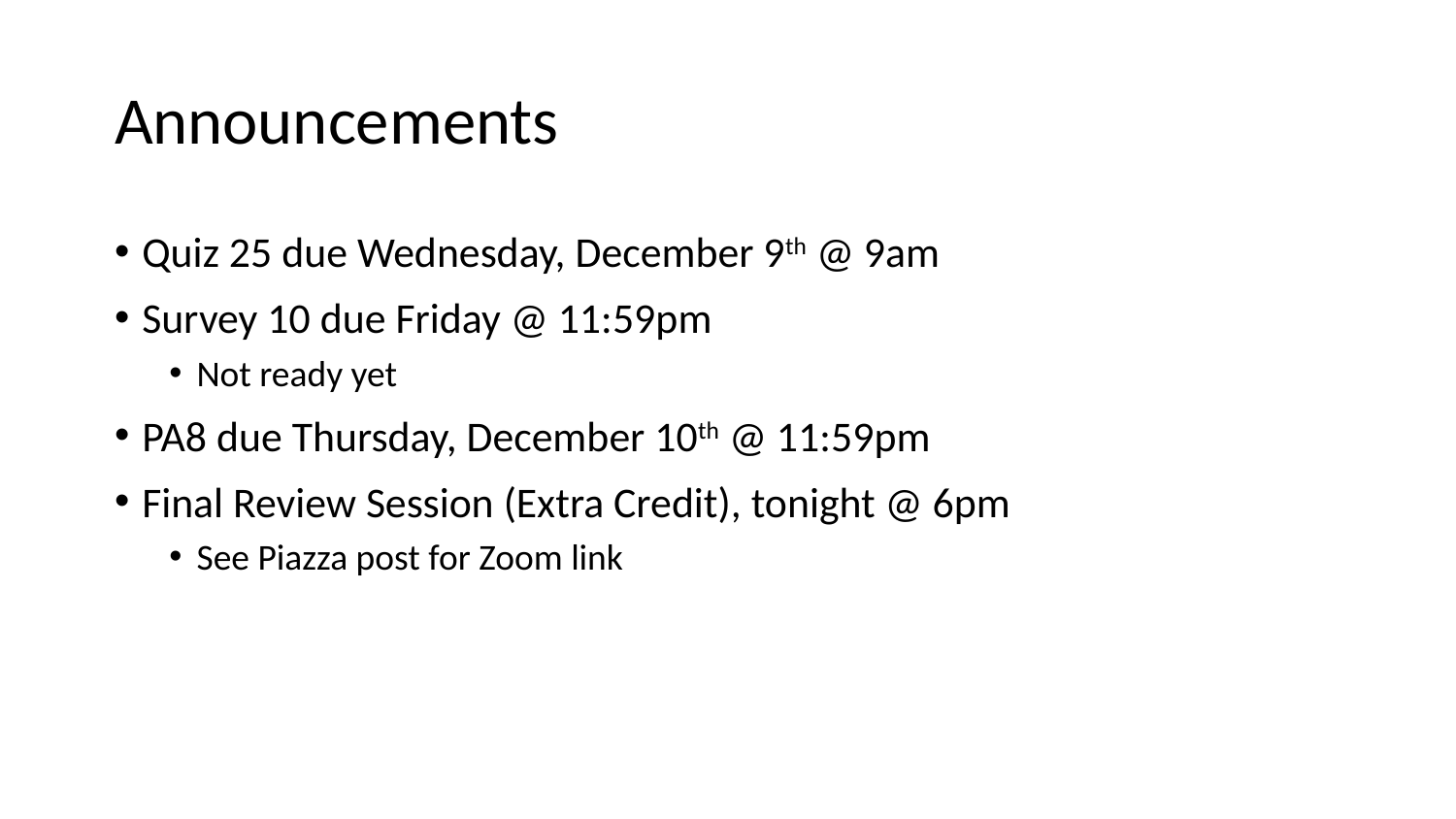

# Announcements
Quiz 25 due Wednesday, December 9th @ 9am
Survey 10 due Friday @ 11:59pm
Not ready yet
PA8 due Thursday, December 10th @ 11:59pm
Final Review Session (Extra Credit), tonight @ 6pm
See Piazza post for Zoom link